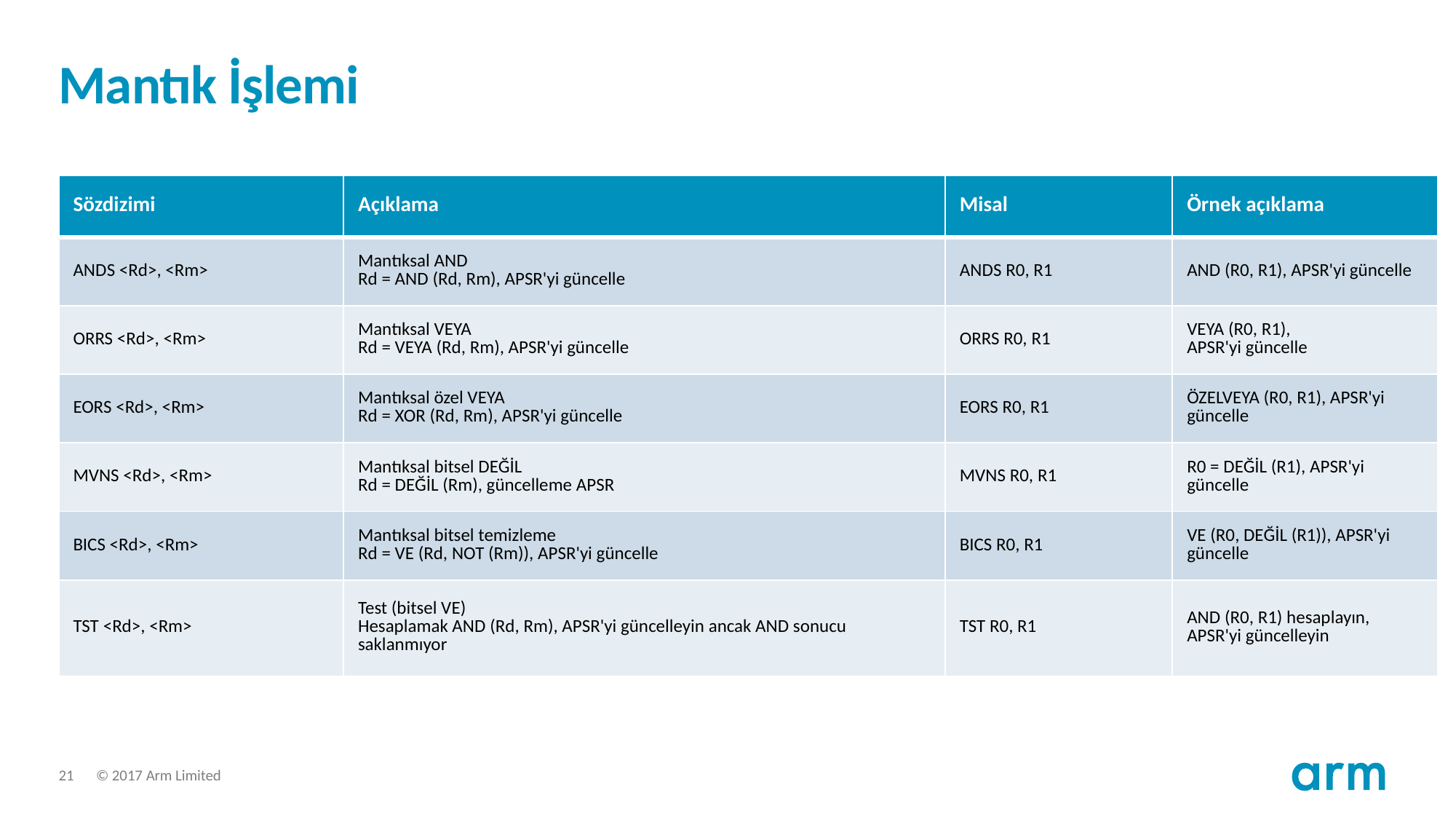

# Mantık İşlemi
| Sözdizimi | Açıklama | Misal | Örnek açıklama |
| --- | --- | --- | --- |
| ANDS <Rd>, <Rm> | Mantıksal AND Rd = AND (Rd, Rm), APSR'yi güncelle | ANDS R0, R1 | AND (R0, R1), APSR'yi güncelle |
| ORRS <Rd>, <Rm> | Mantıksal VEYA Rd = VEYA (Rd, Rm), APSR'yi güncelle | ORRS R0, R1 | VEYA (R0, R1), APSR'yi güncelle |
| EORS <Rd>, <Rm> | Mantıksal özel VEYA Rd = XOR (Rd, Rm), APSR'yi güncelle | EORS R0, R1 | ÖZELVEYA (R0, R1), APSR'yi güncelle |
| MVNS <Rd>, <Rm> | Mantıksal bitsel DEĞİL Rd = DEĞİL (Rm), güncelleme APSR | MVNS R0, R1 | R0 = DEĞİL (R1), APSR'yi güncelle |
| BICS <Rd>, <Rm> | Mantıksal bitsel temizleme Rd = VE (Rd, NOT (Rm)), APSR'yi güncelle | BICS R0, R1 | VE (R0, DEĞİL (R1)), APSR'yi güncelle |
| TST <Rd>, <Rm> | Test (bitsel VE) Hesaplamak AND (Rd, Rm), APSR'yi güncelleyin ancak AND sonucu saklanmıyor | TST R0, R1 | AND (R0, R1) hesaplayın, APSR'yi güncelleyin |